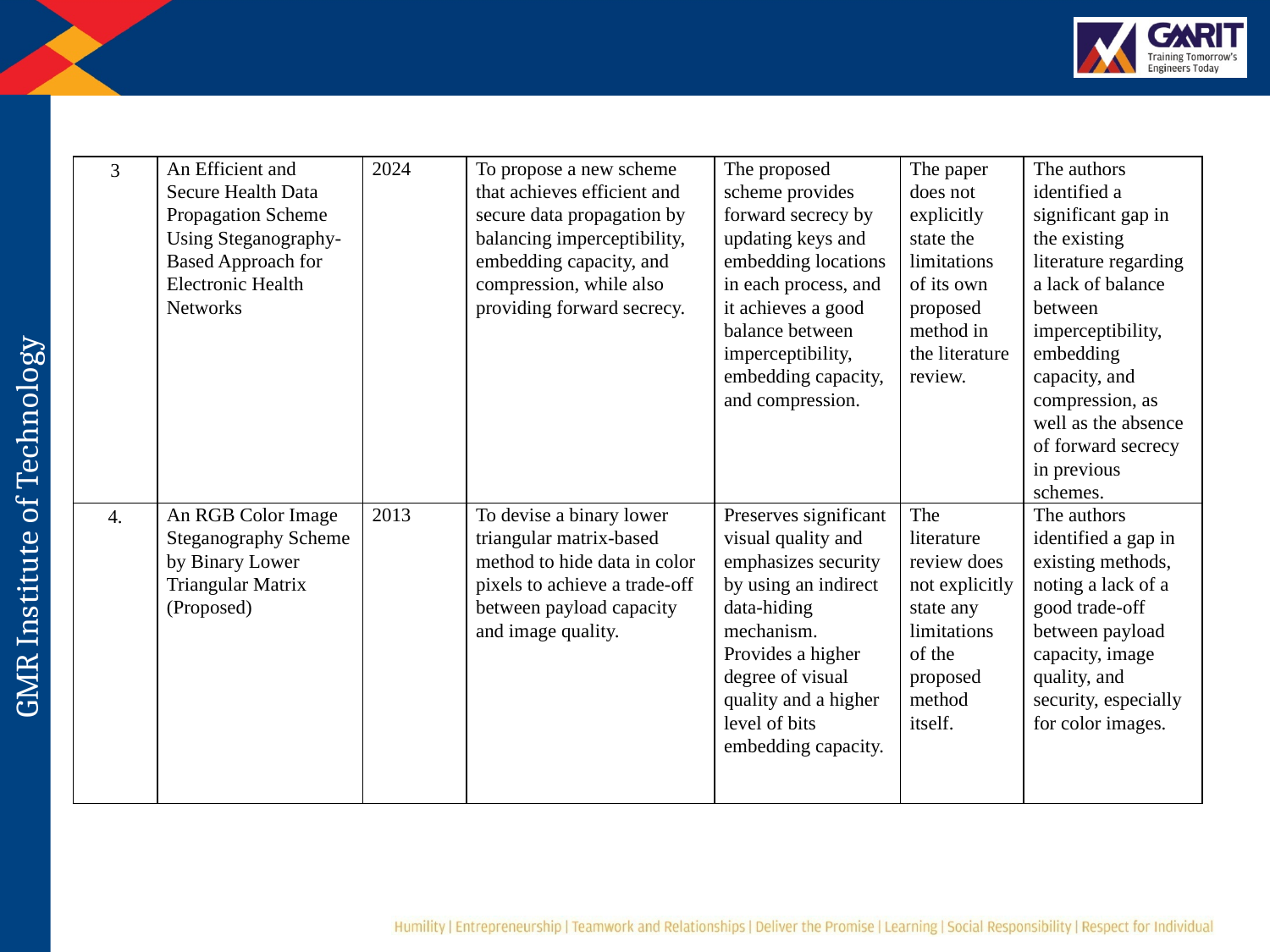

| 3 | An Efficient and Secure Health Data Propagation Scheme Using Steganography-Based Approach for Electronic Health Networks | 2024 | To propose a new scheme that achieves efficient and secure data propagation by balancing imperceptibility, embedding capacity, and compression, while also providing forward secrecy. | The proposed scheme provides forward secrecy by updating keys and embedding locations in each process, and it achieves a good balance between imperceptibility, embedding capacity, and compression. | The paper does not explicitly state the limitations of its own proposed method in the literature review. | The authors identified a significant gap in the existing literature regarding a lack of balance between imperceptibility, embedding capacity, and compression, as well as the absence of forward secrecy in previous schemes. |
| --- | --- | --- | --- | --- | --- | --- |
| 4. | An RGB Color Image Steganography Scheme by Binary Lower Triangular Matrix (Proposed) | 2013 | To devise a binary lower triangular matrix-based method to hide data in color pixels to achieve a trade-off between payload capacity and image quality. | Preserves significant visual quality and emphasizes security by using an indirect data-hiding mechanism. Provides a higher degree of visual quality and a higher level of bits embedding capacity. | The literature review does not explicitly state any limitations of the proposed method itself. | The authors identified a gap in existing methods, noting a lack of a good trade-off between payload capacity, image quality, and security, especially for color images. |